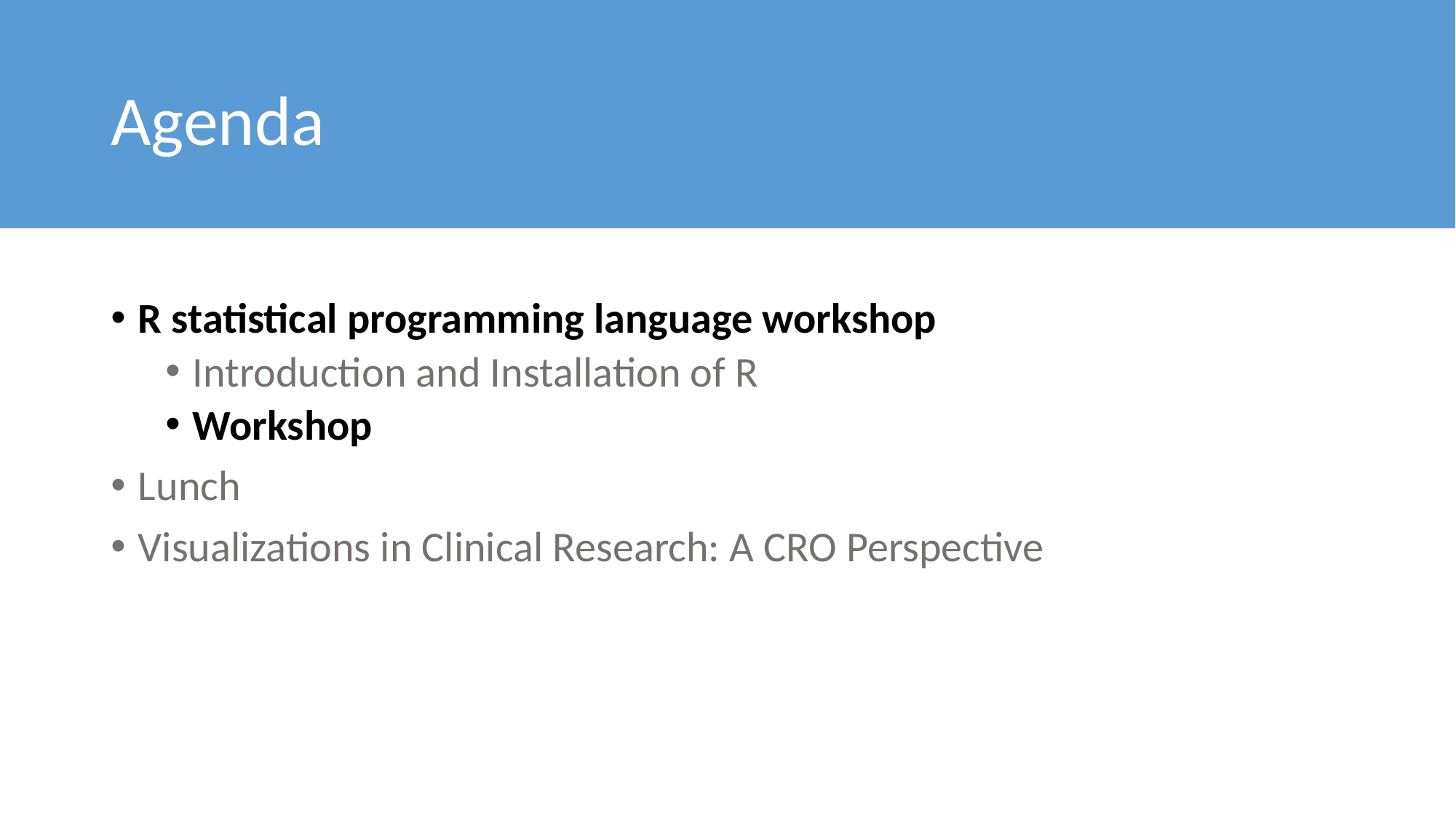

# Agenda
R statistical programming language workshop
Introduction and Installation of R
Workshop
Lunch
Visualizations in Clinical Research: A CRO Perspective